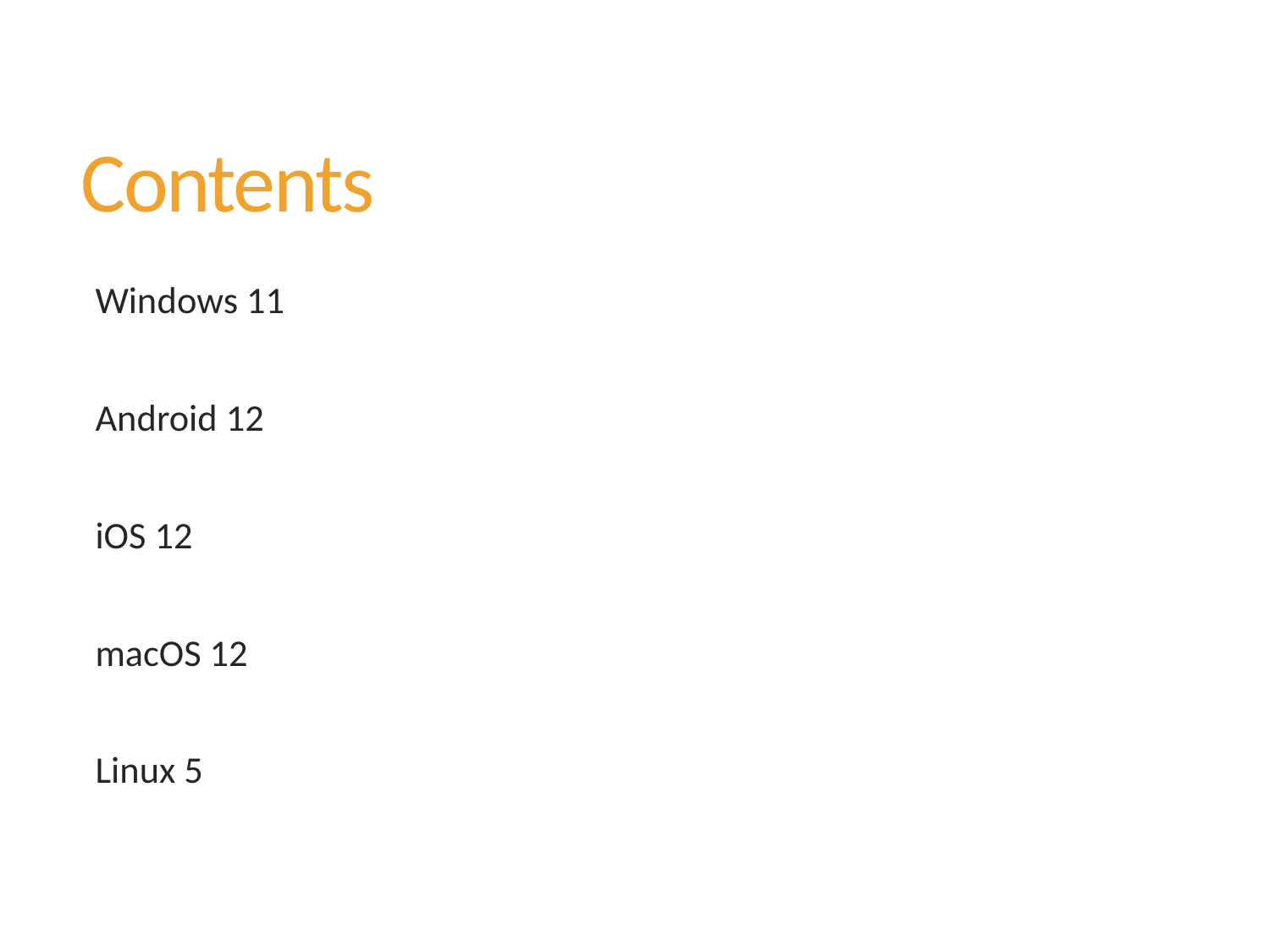

# Contents
Windows 11

Android 12

iOS 12

macOS 12

Linux 5